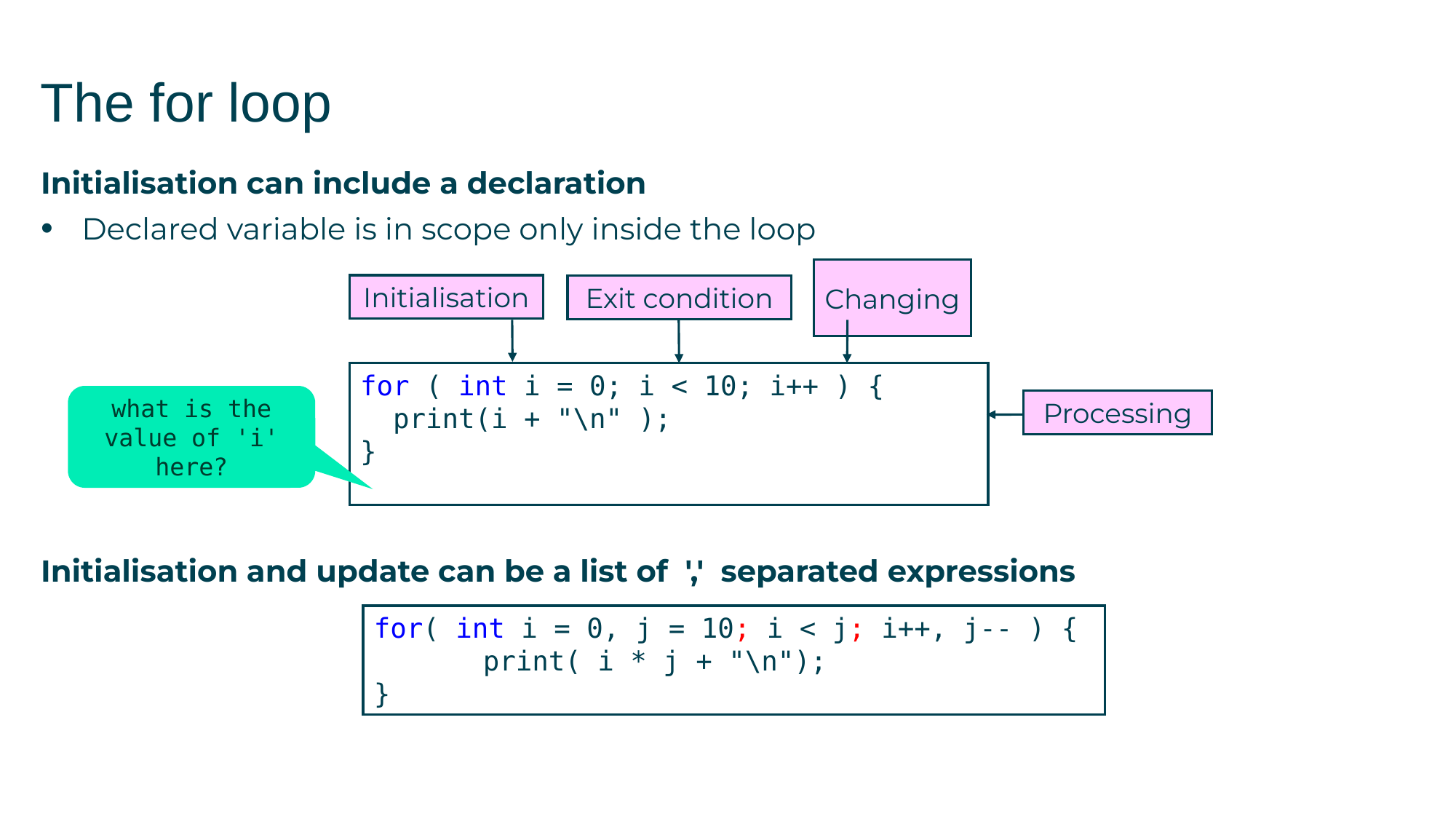

# The for loop
Initialisation can include a declaration
Declared variable is in scope only inside the loop
Initialisation
Exit condition
Changing

for ( int i = 0; i < 10; i++ ) {
  print(i + "\n" );
}
what is the value of 'i' here?
Processing

Initialisation and update can be a list of  ','  separated expressions
for( int i = 0, j = 10; i < j; i++, j-- ) {
	print( i * j + "\n");
}